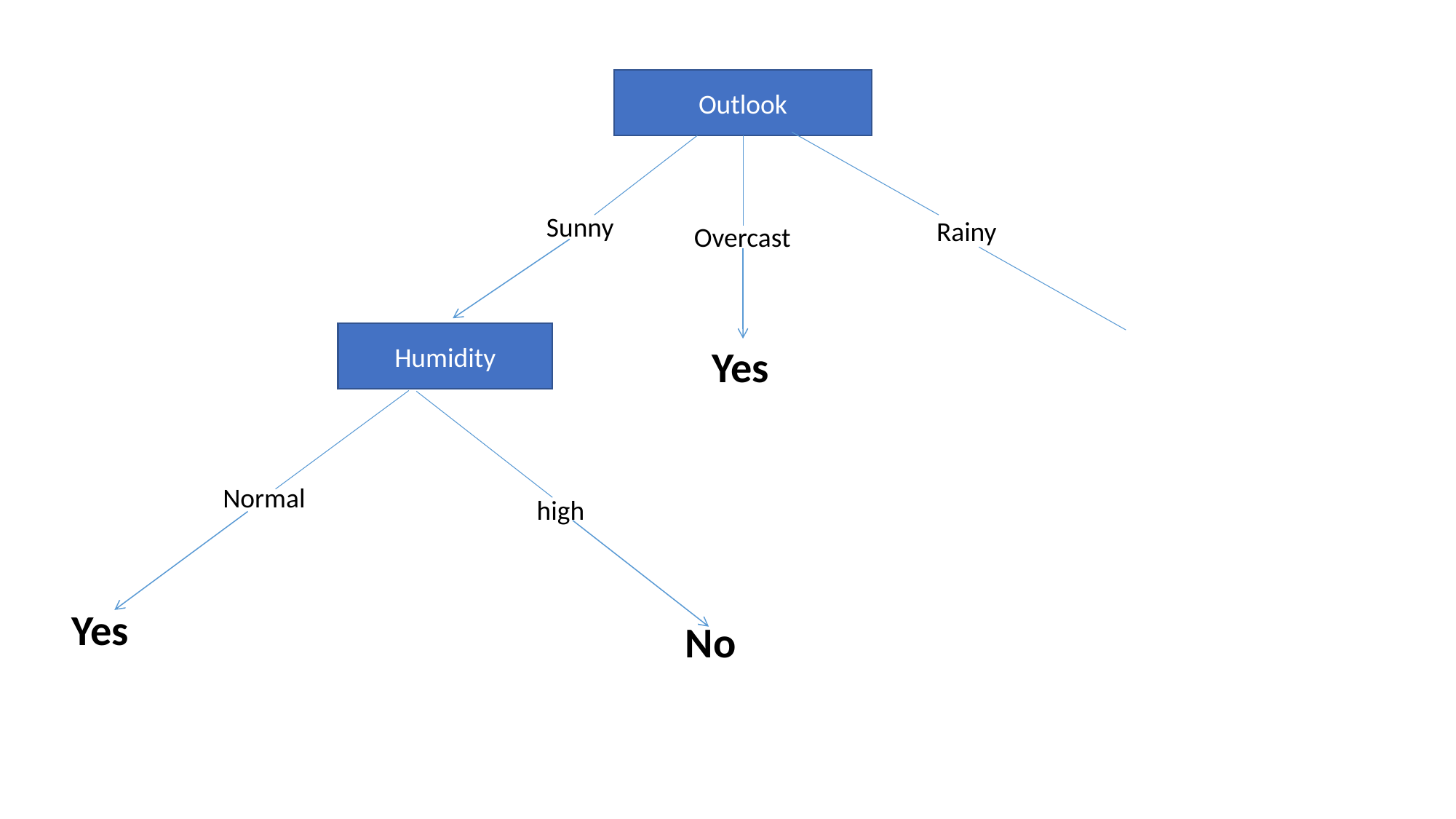

Outlook
Sunny
Rainy
Overcast
Humidity
Yes
Normal
high
Yes
No